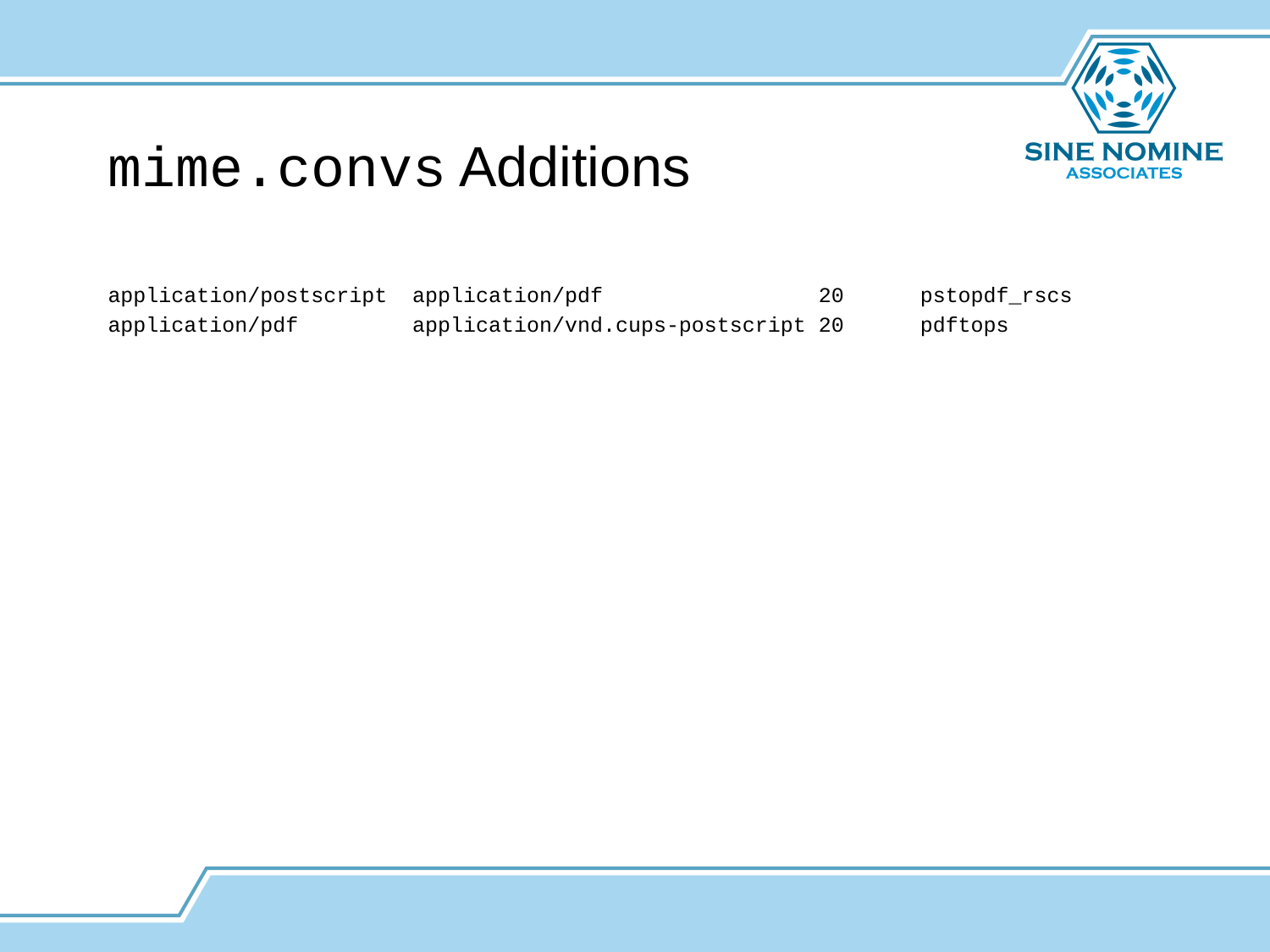

# mime.convs Additions
application/postscript  application/pdf                 20      pstopdf_rscs
application/pdf         application/vnd.cups-postscript 20      pdftops